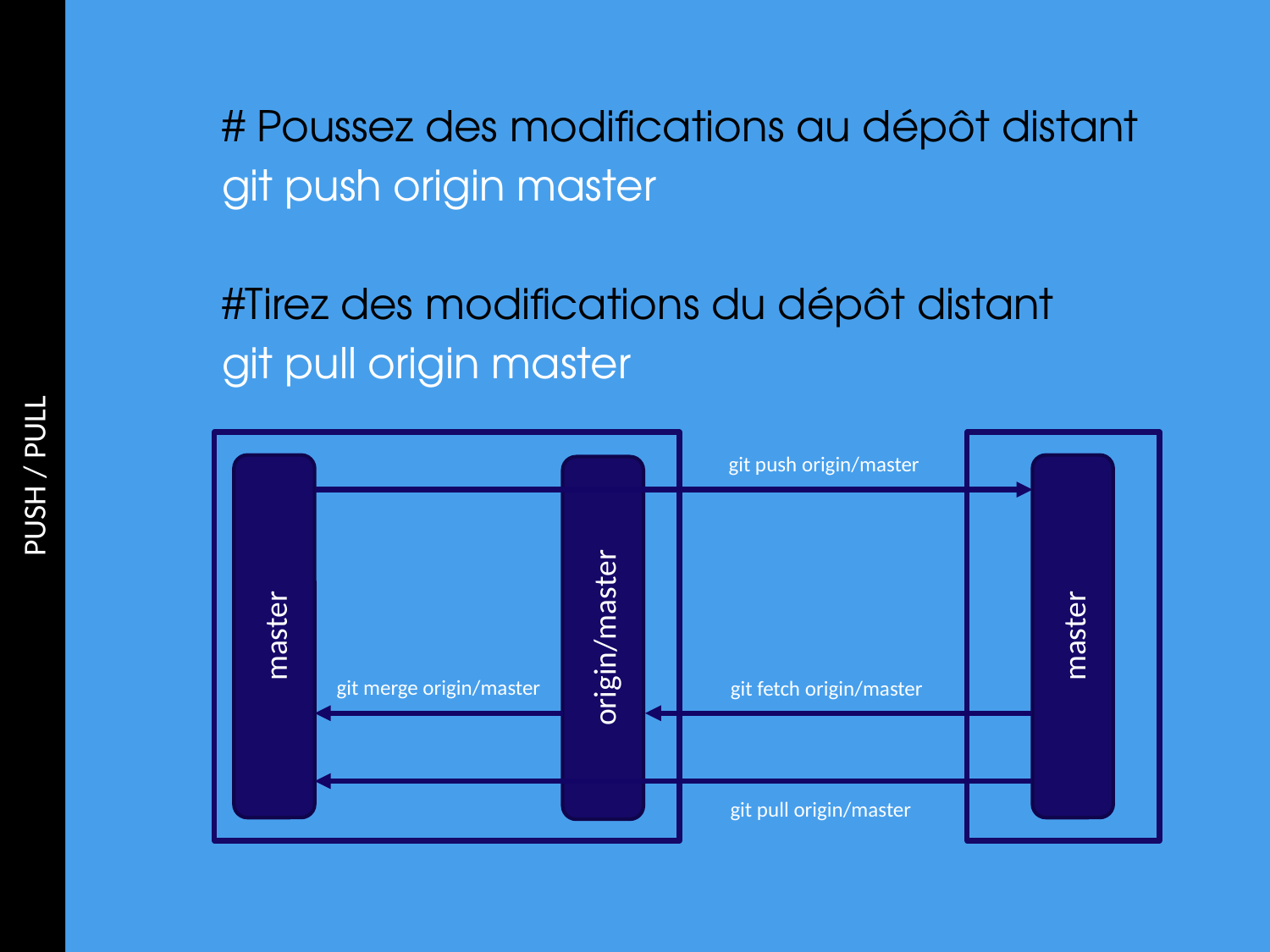

PUSH / PULL
# Poussez des modifications au dépôt distant
git push origin master

#Tirez des modifications du dépôt distant
git pull origin master

git push origin/master
master
master
origin/master
git merge origin/master
git fetch origin/master
git pull origin/master